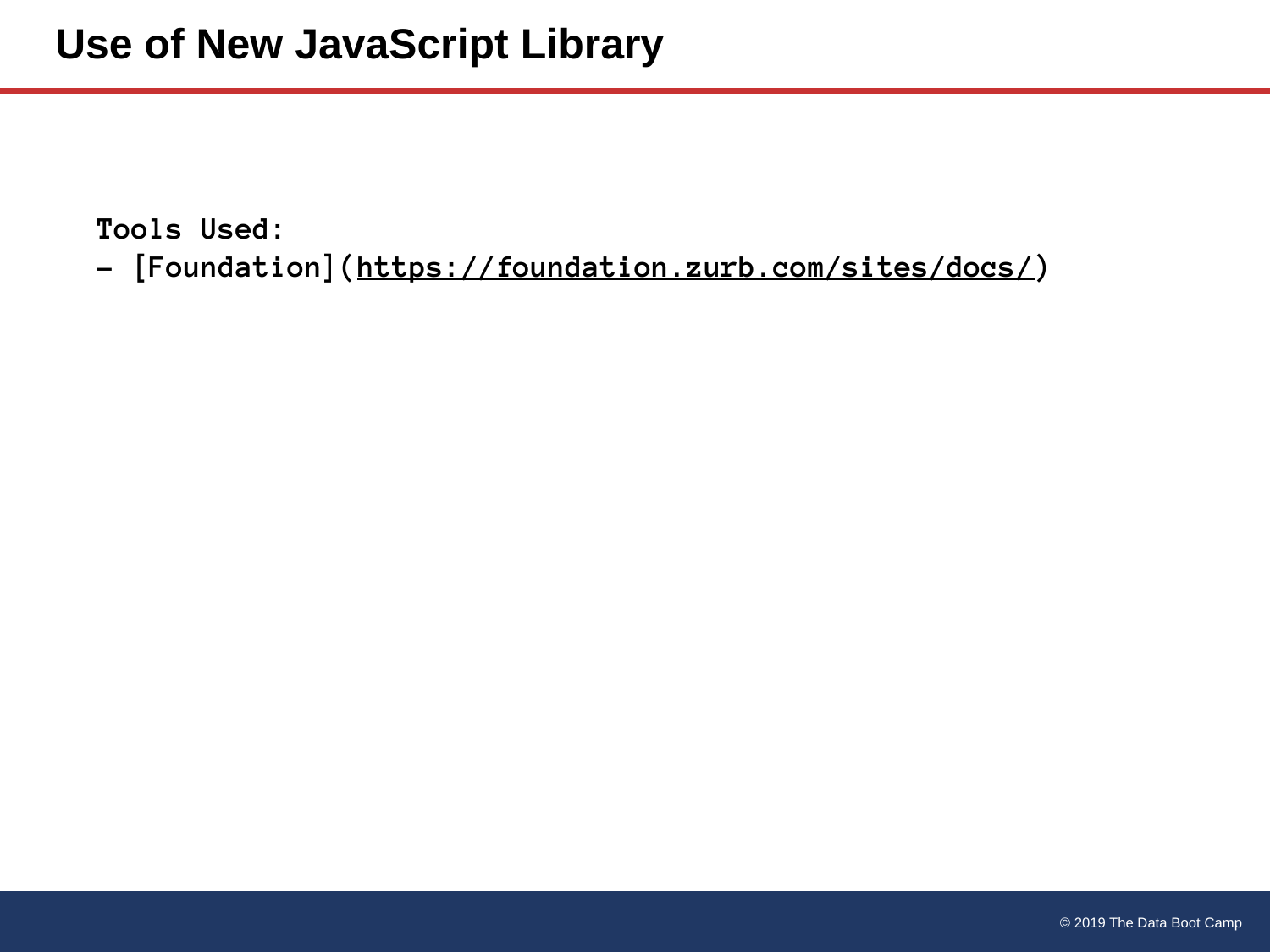

# Use of New JavaScript Library
Tools Used:
- [Foundation](https://foundation.zurb.com/sites/docs/)